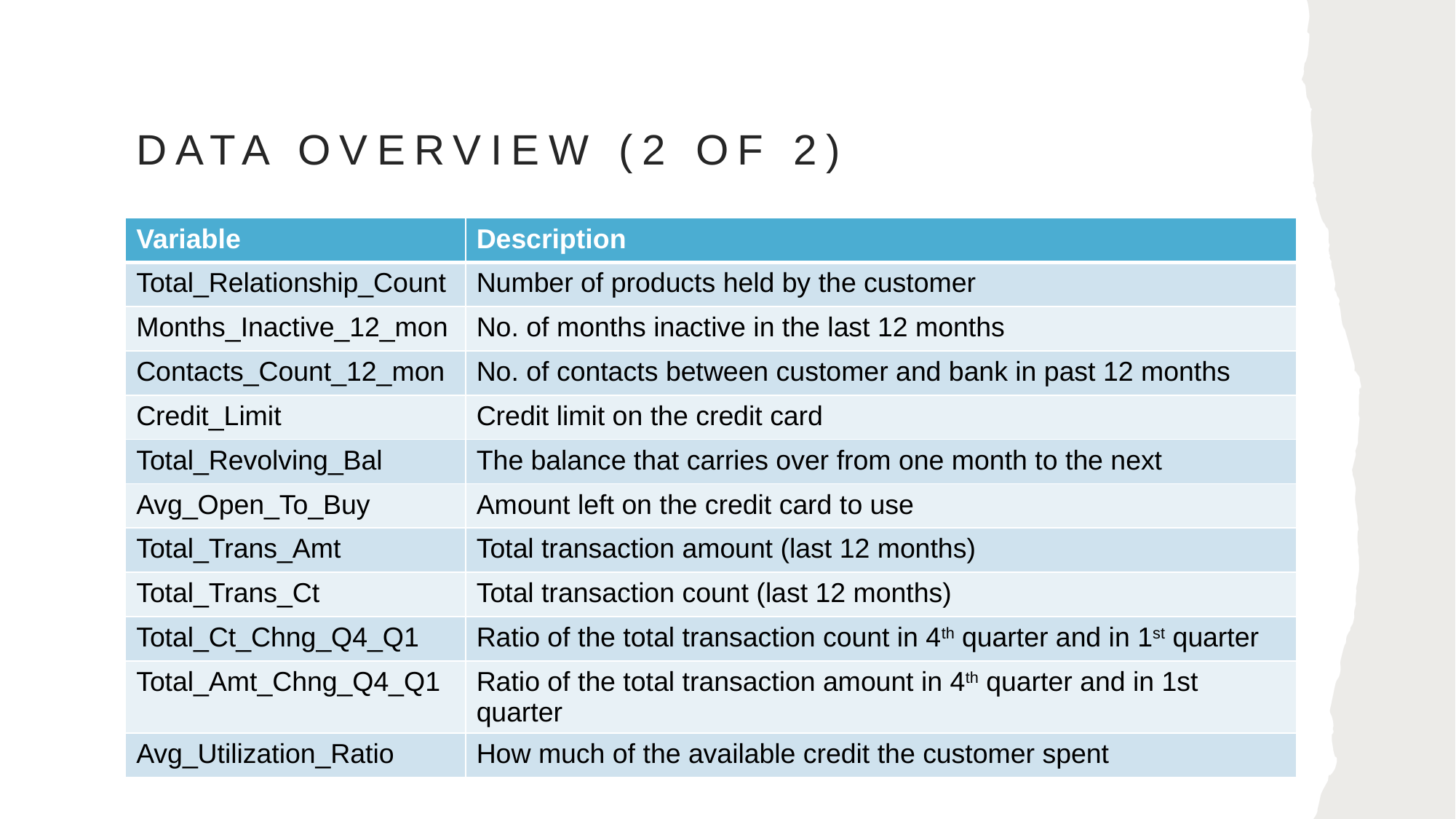

# Data Overview (2 of 2)
| Variable | Description |
| --- | --- |
| Total\_Relationship\_Count | Number of products held by the customer |
| Months\_Inactive\_12\_mon | No. of months inactive in the last 12 months |
| Contacts\_Count\_12\_mon | No. of contacts between customer and bank in past 12 months |
| Credit\_Limit | Credit limit on the credit card |
| Total\_Revolving\_Bal | The balance that carries over from one month to the next |
| Avg\_Open\_To\_Buy | Amount left on the credit card to use |
| Total\_Trans\_Amt | Total transaction amount (last 12 months) |
| Total\_Trans\_Ct | Total transaction count (last 12 months) |
| Total\_Ct\_Chng\_Q4\_Q1 | Ratio of the total transaction count in 4th quarter and in 1st quarter |
| Total\_Amt\_Chng\_Q4\_Q1 | Ratio of the total transaction amount in 4th quarter and in 1st quarter |
| Avg\_Utilization\_Ratio | How much of the available credit the customer spent |